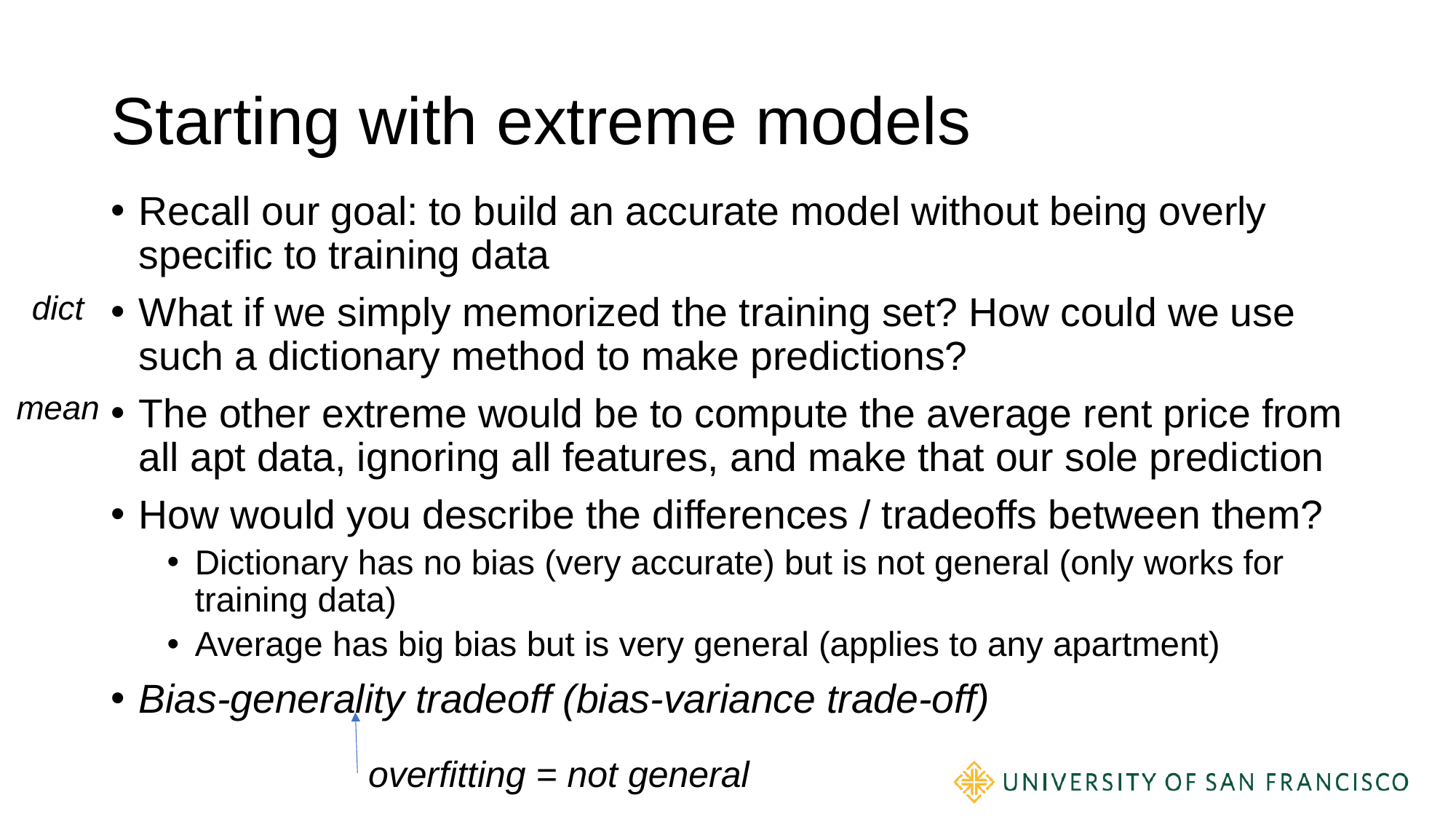

# Starting with extreme models
Recall our goal: to build an accurate model without being overly specific to training data
What if we simply memorized the training set? How could we use such a dictionary method to make predictions?
The other extreme would be to compute the average rent price from all apt data, ignoring all features, and make that our sole prediction
How would you describe the differences / tradeoffs between them?
Dictionary has no bias (very accurate) but is not general (only works for training data)
Average has big bias but is very general (applies to any apartment)
Bias-generality tradeoff (bias-variance trade-off)

dict
mean
overfitting = not general